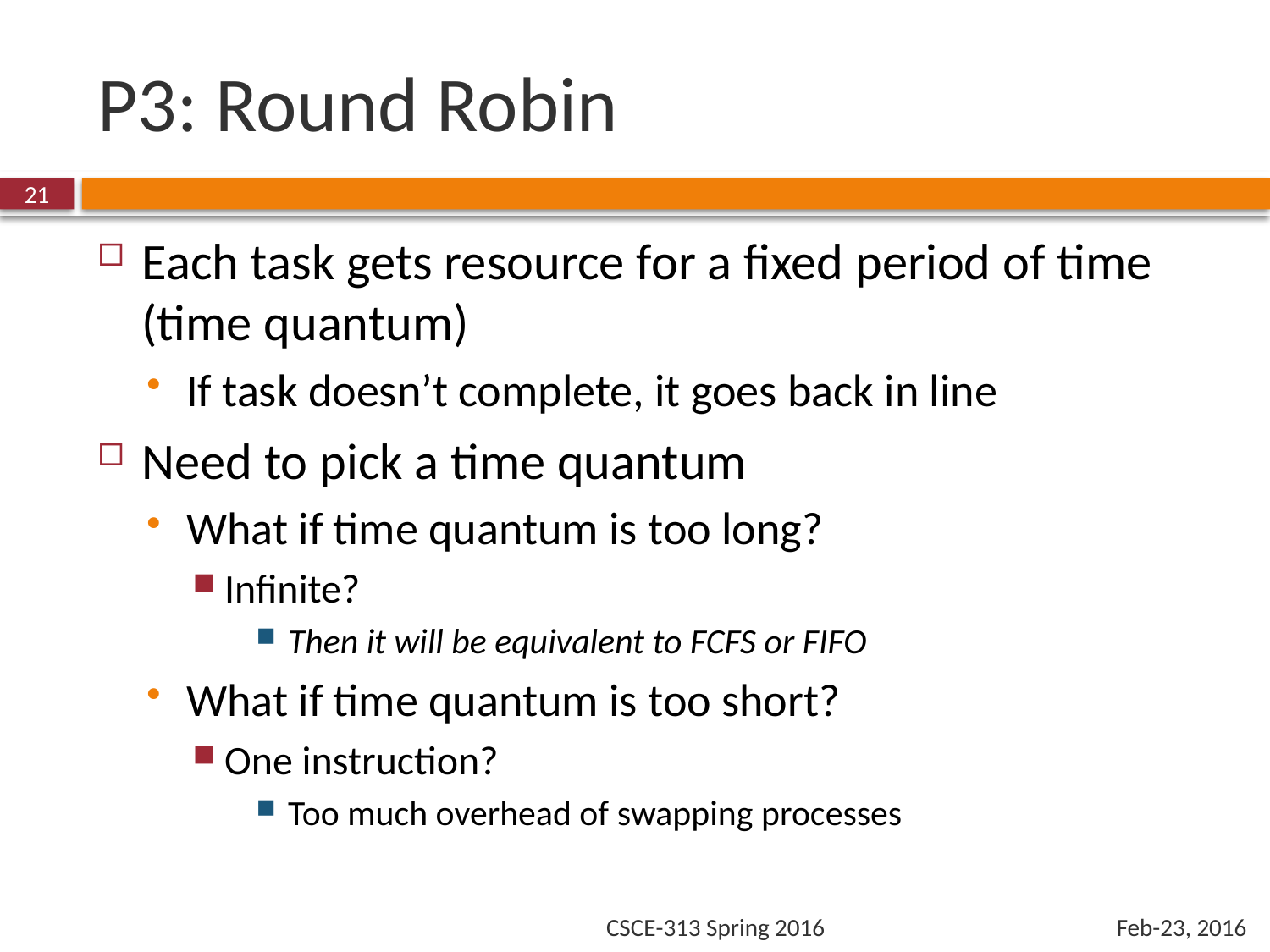

# P3: Round Robin
21
Each task gets resource for a fixed period of time (time quantum)
If task doesn’t complete, it goes back in line
Need to pick a time quantum
What if time quantum is too long?
Infinite?
Then it will be equivalent to FCFS or FIFO
What if time quantum is too short?
One instruction?
Too much overhead of swapping processes
CSCE-313 Spring 2016
Feb-23, 2016